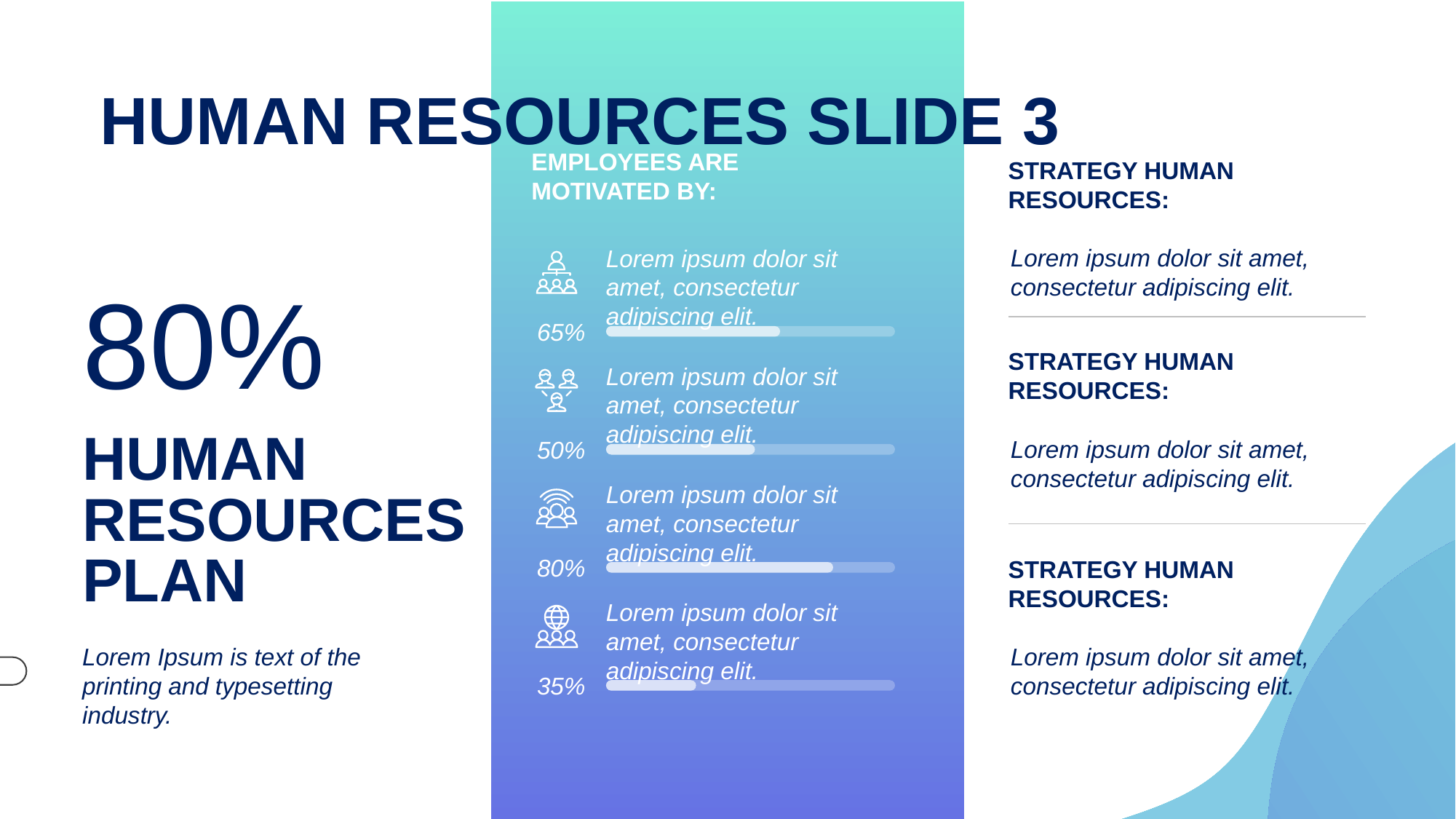

EMPLOYEES ARE MOTIVATED BY:
Lorem ipsum dolor sit amet, consectetur adipiscing elit.

65%

Lorem ipsum dolor sit amet, consectetur adipiscing elit.

50%

Lorem ipsum dolor sit amet, consectetur adipiscing elit.

80%

Lorem ipsum dolor sit amet, consectetur adipiscing elit.

35%

# Human resources slide 3
STRATEGY HUMAN RESOURCES:
Lorem ipsum dolor sit amet, consectetur adipiscing elit.
STRATEGY HUMAN RESOURCES:
Lorem ipsum dolor sit amet, consectetur adipiscing elit.
STRATEGY HUMAN RESOURCES:
Lorem ipsum dolor sit amet, consectetur adipiscing elit.
80%
HUMAN RESOURCES
PLAN
Lorem Ipsum is text of the printing and typesetting industry.